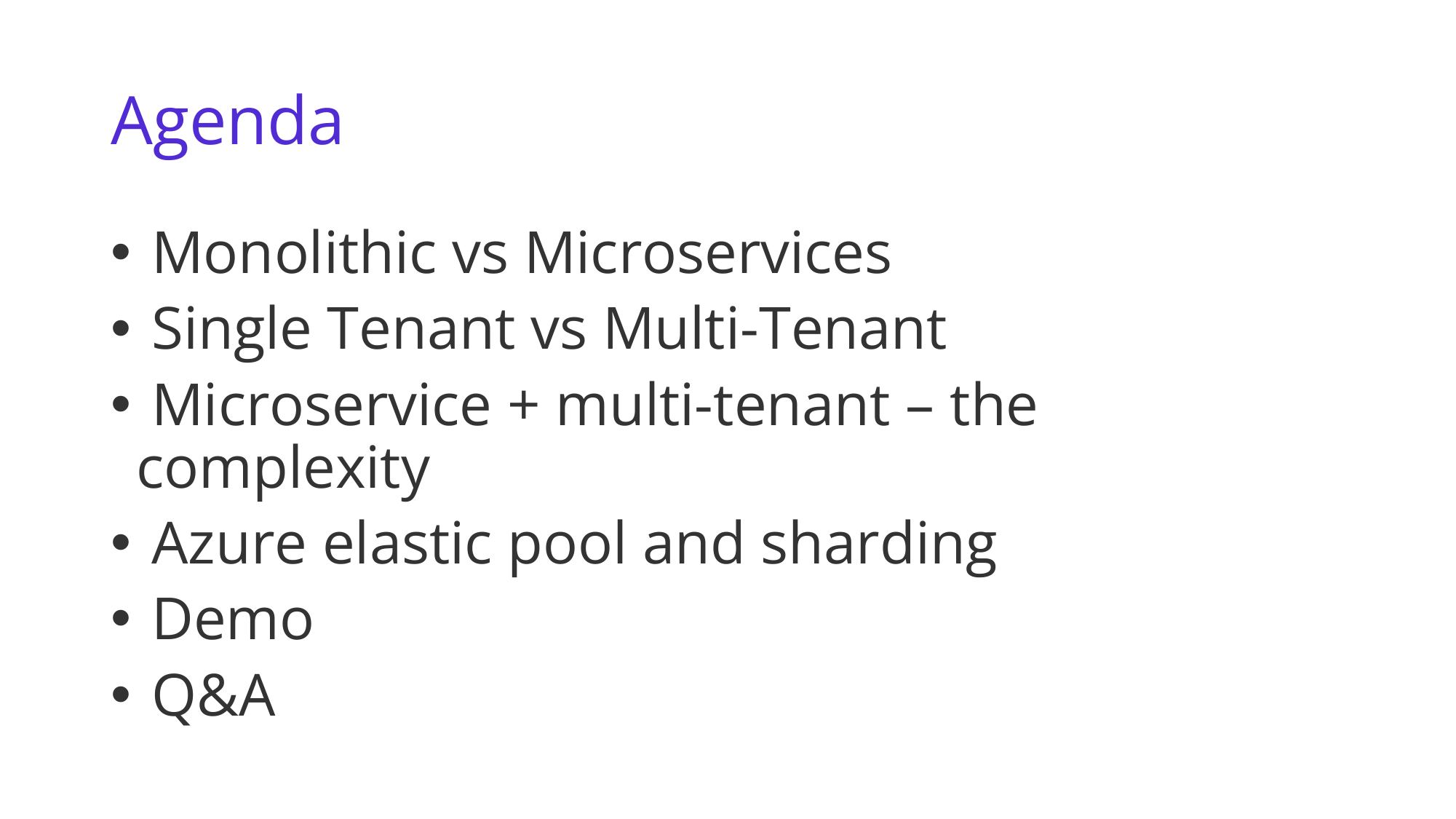

# Agenda
 Monolithic vs Microservices
 Single Tenant vs Multi-Tenant
 Microservice + multi-tenant – the complexity
 Azure elastic pool and sharding
 Demo
 Q&A